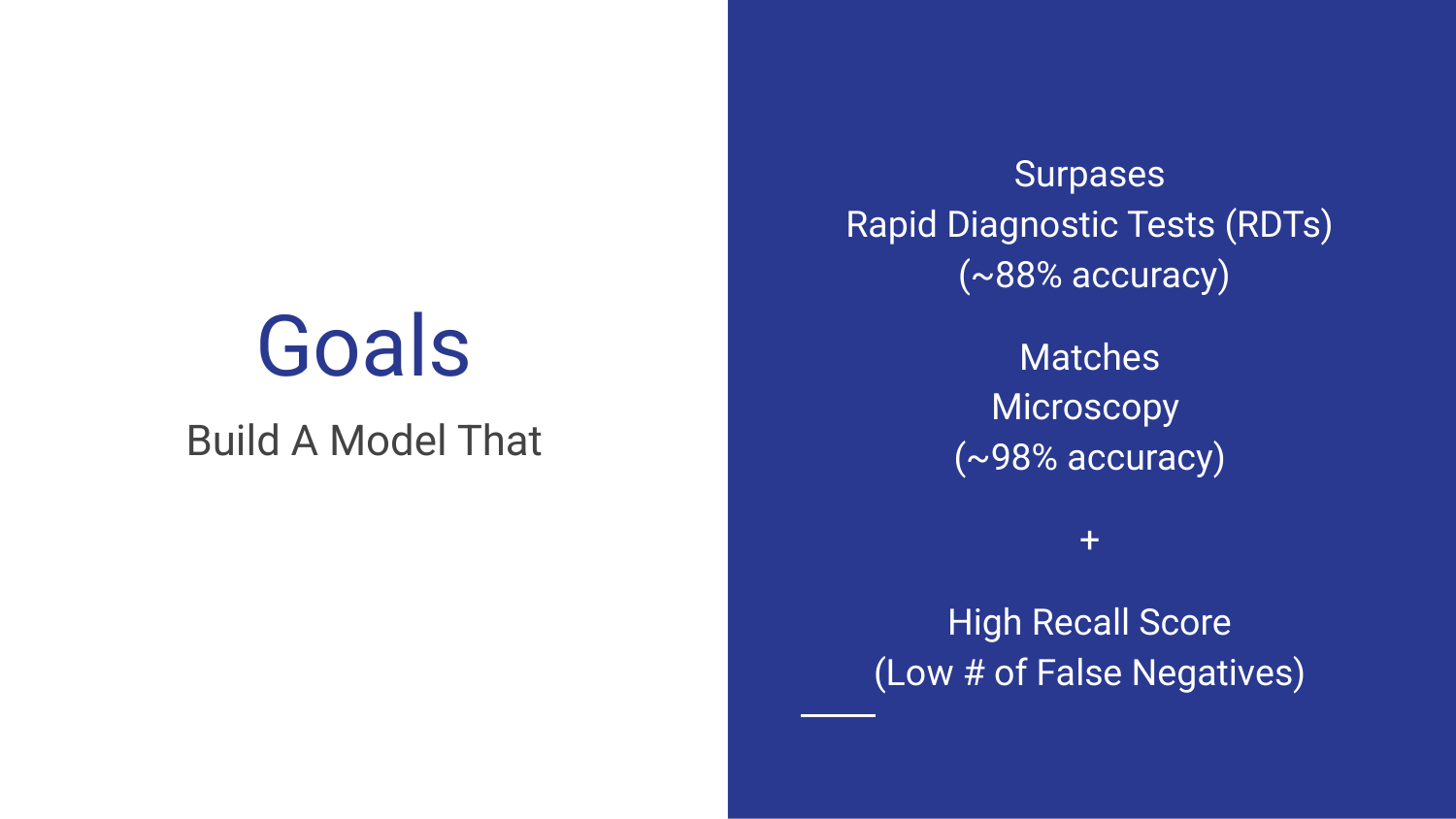

Surpases
Rapid Diagnostic Tests (RDTs)
 (~88% accuracy)
Matches
Microscopy
(~98% accuracy)
+
High Recall Score
(Low # of False Negatives)
# Goals
Build A Model That